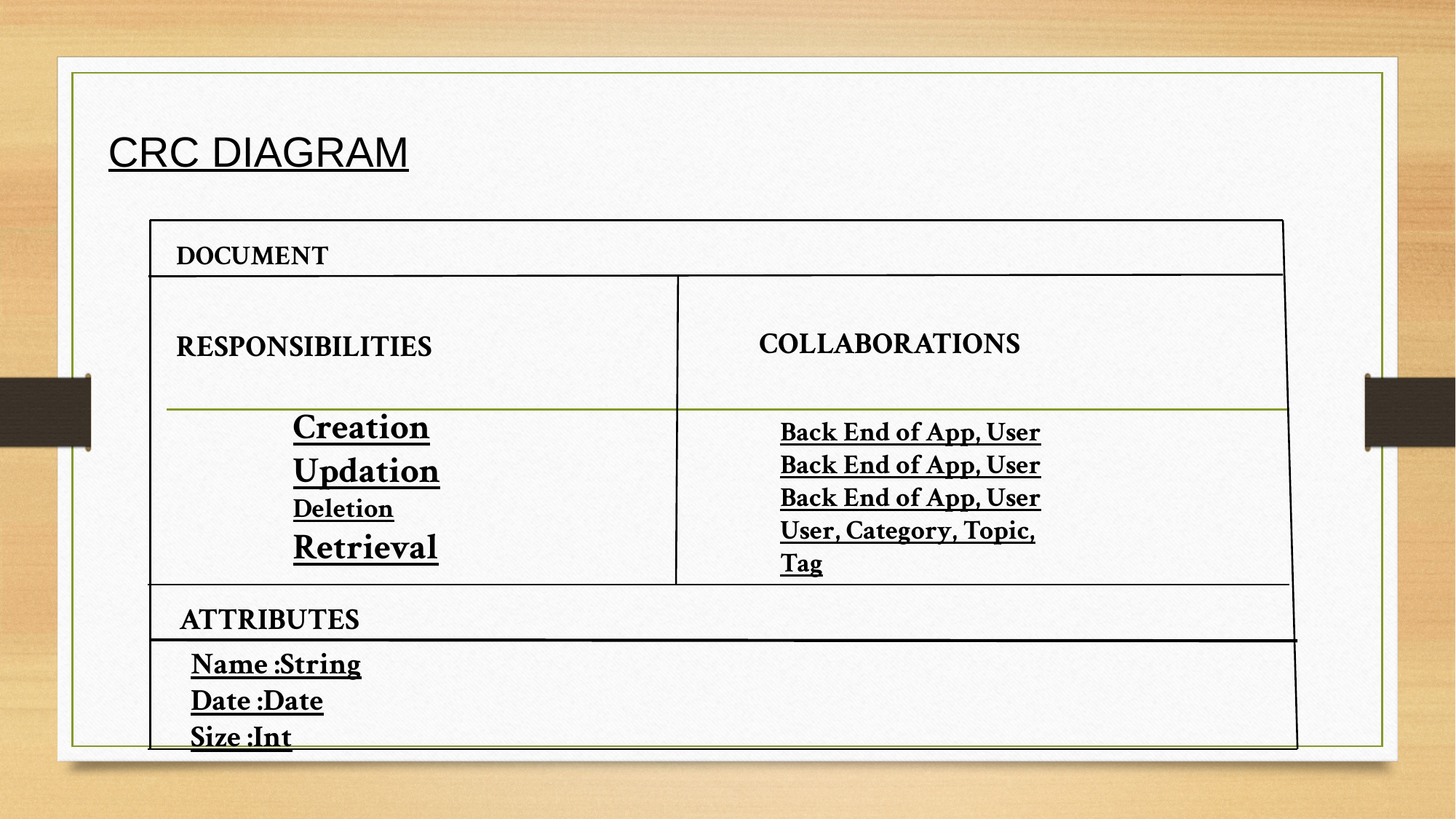

CRC DIAGRAM
DOCUMENT
COLLABORATIONS
RESPONSIBILITIES
Creation
Updation
Deletion
Retrieval
Back End of App, User
Back End of App, User
Back End of App, User
User, Category, Topic, Tag
ATTRIBUTES
Name :String
Date :Date
Size :Int